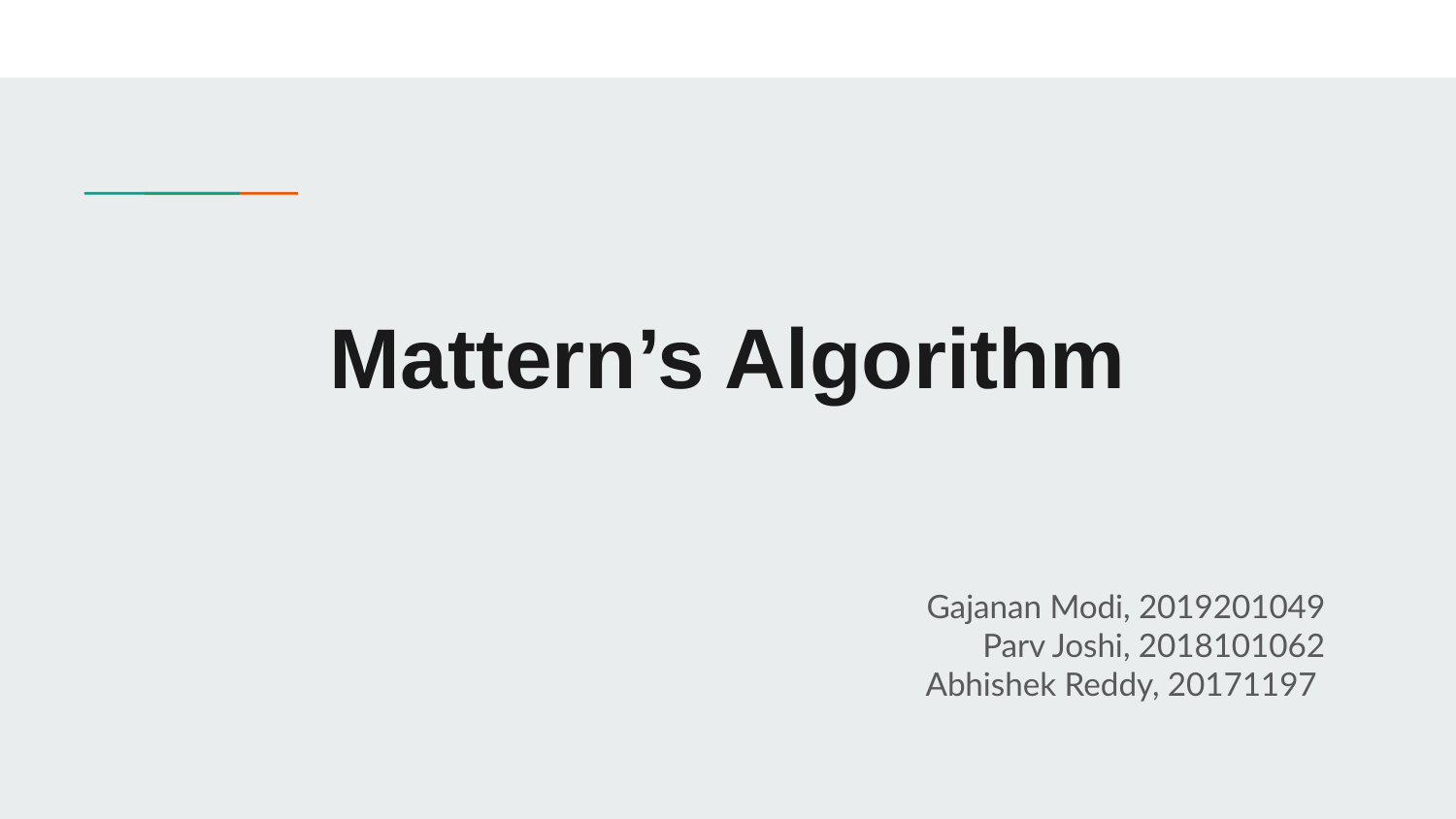

# Mattern’s Algorithm
Gajanan Modi, 2019201049
Parv Joshi, 2018101062
Abhishek Reddy, 20171197